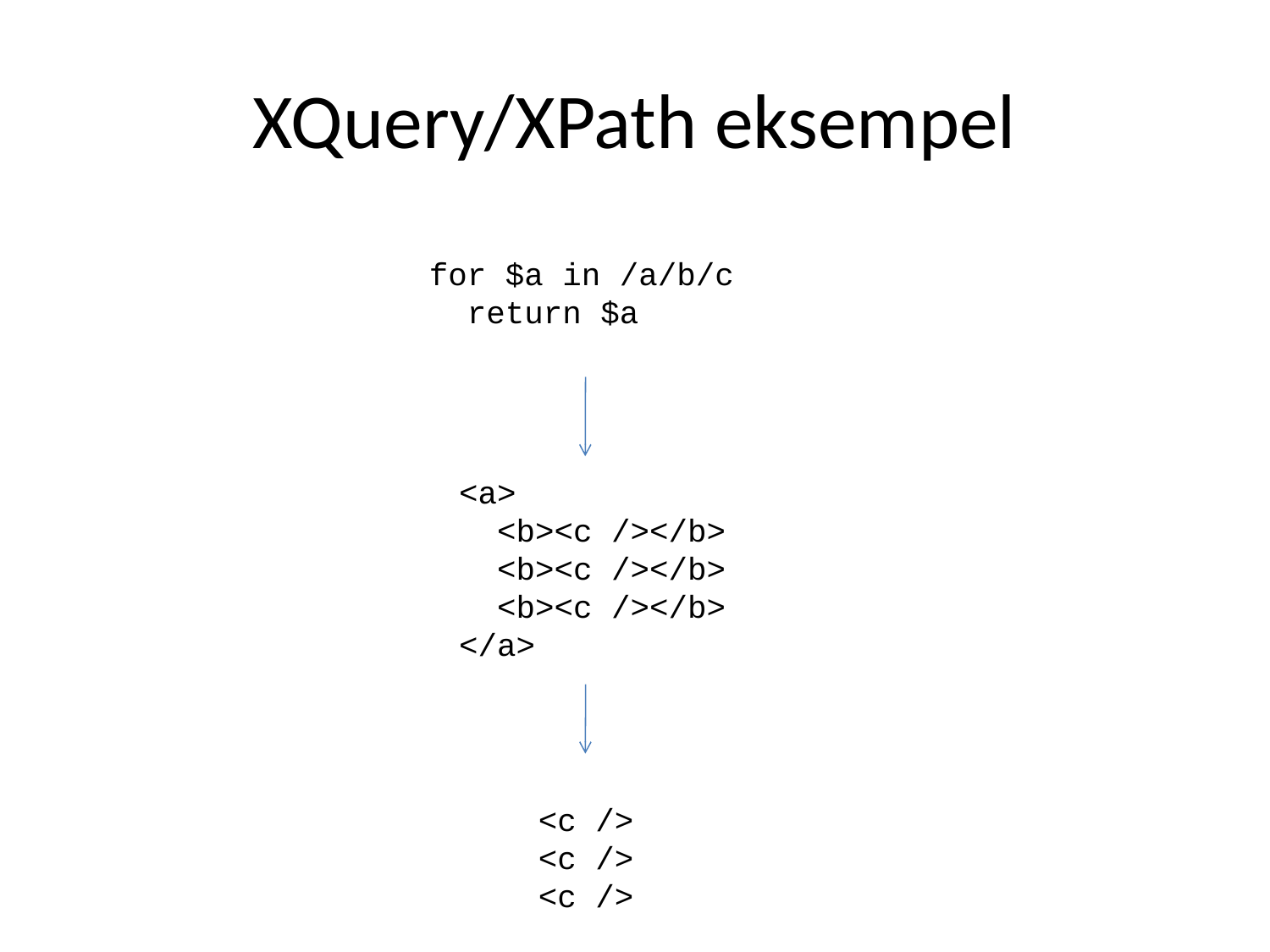

# XQuery/XPath eksempel
for $a in /a/b/c
  return $a
<a>
  <b><c /></b>
  <b><c /></b>
  <b><c /></b>
</a>
<c />
<c />
<c />